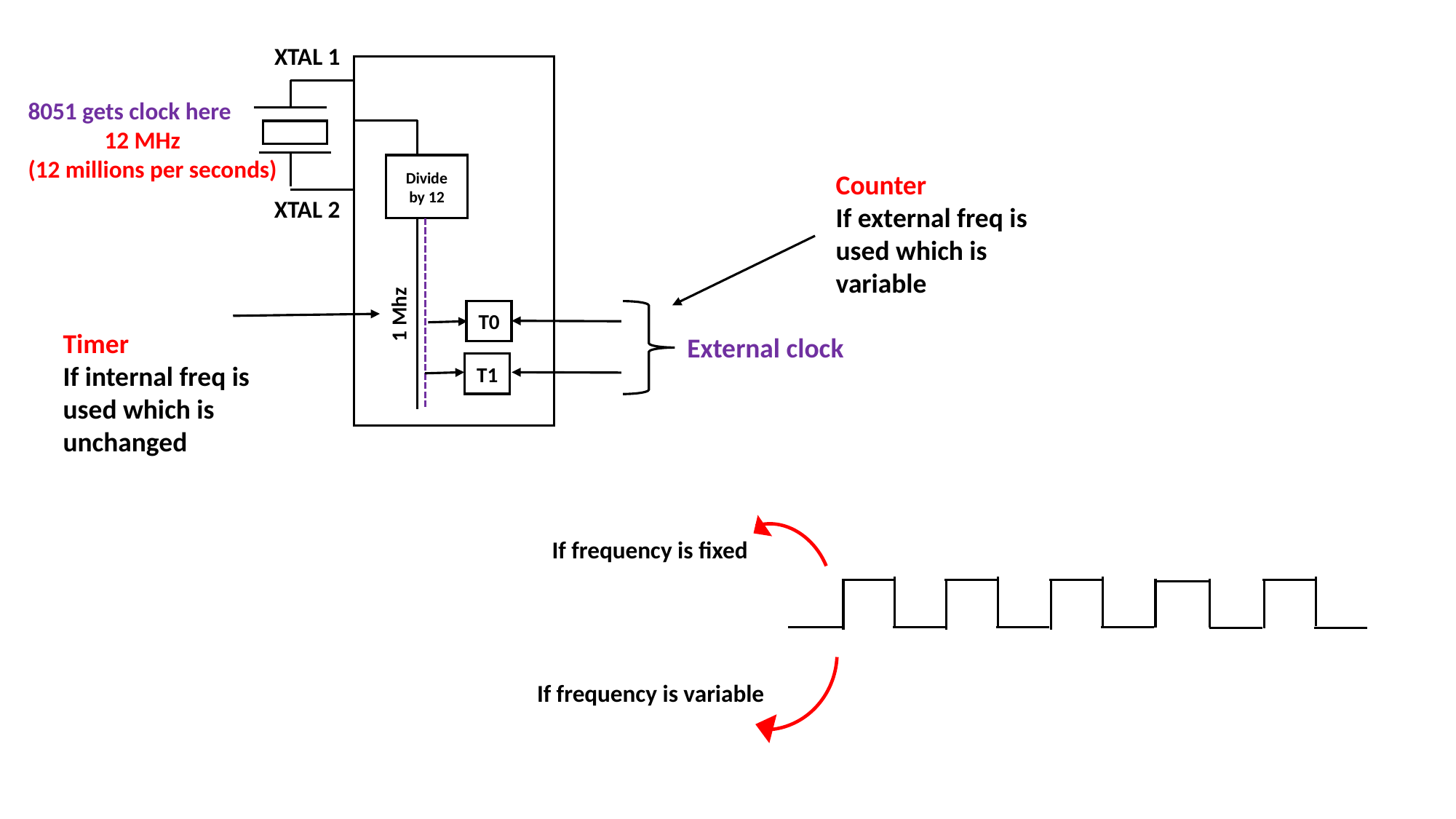

XTAL 1

8051 gets clock here
              12 MHz
(12 millions per seconds)
Divide by 12
Counter
If external freq is used which is variable
XTAL 2
1 Mhz
T0

Timer
If internal freq is used which is unchanged
External clock
T1
If frequency is fixed

If frequency is variable